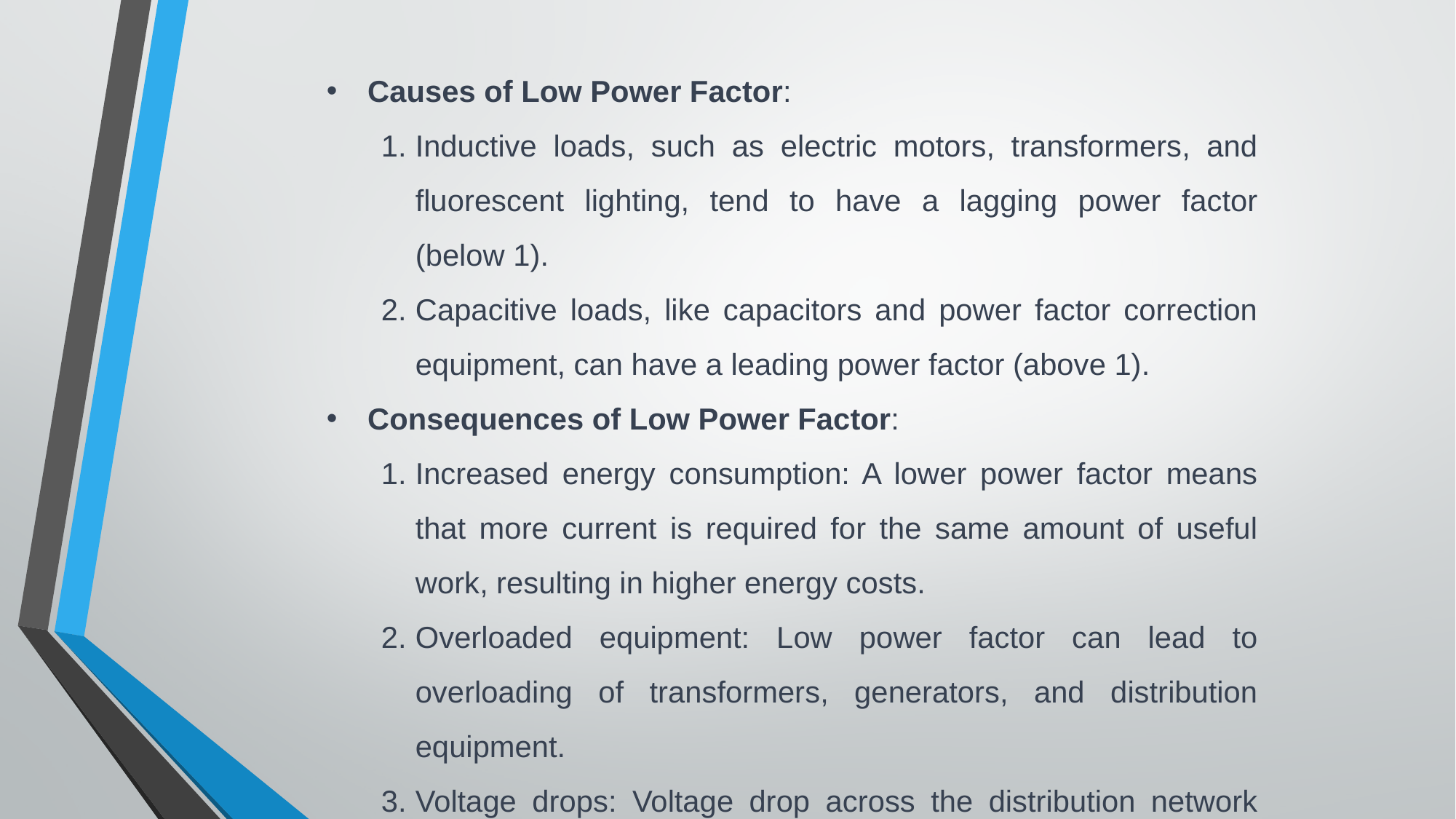

Causes of Low Power Factor:
Inductive loads, such as electric motors, transformers, and fluorescent lighting, tend to have a lagging power factor (below 1).
Capacitive loads, like capacitors and power factor correction equipment, can have a leading power factor (above 1).
Consequences of Low Power Factor:
Increased energy consumption: A lower power factor means that more current is required for the same amount of useful work, resulting in higher energy costs.
Overloaded equipment: Low power factor can lead to overloading of transformers, generators, and distribution equipment.
Voltage drops: Voltage drop across the distribution network can occur due to high reactive power flow.